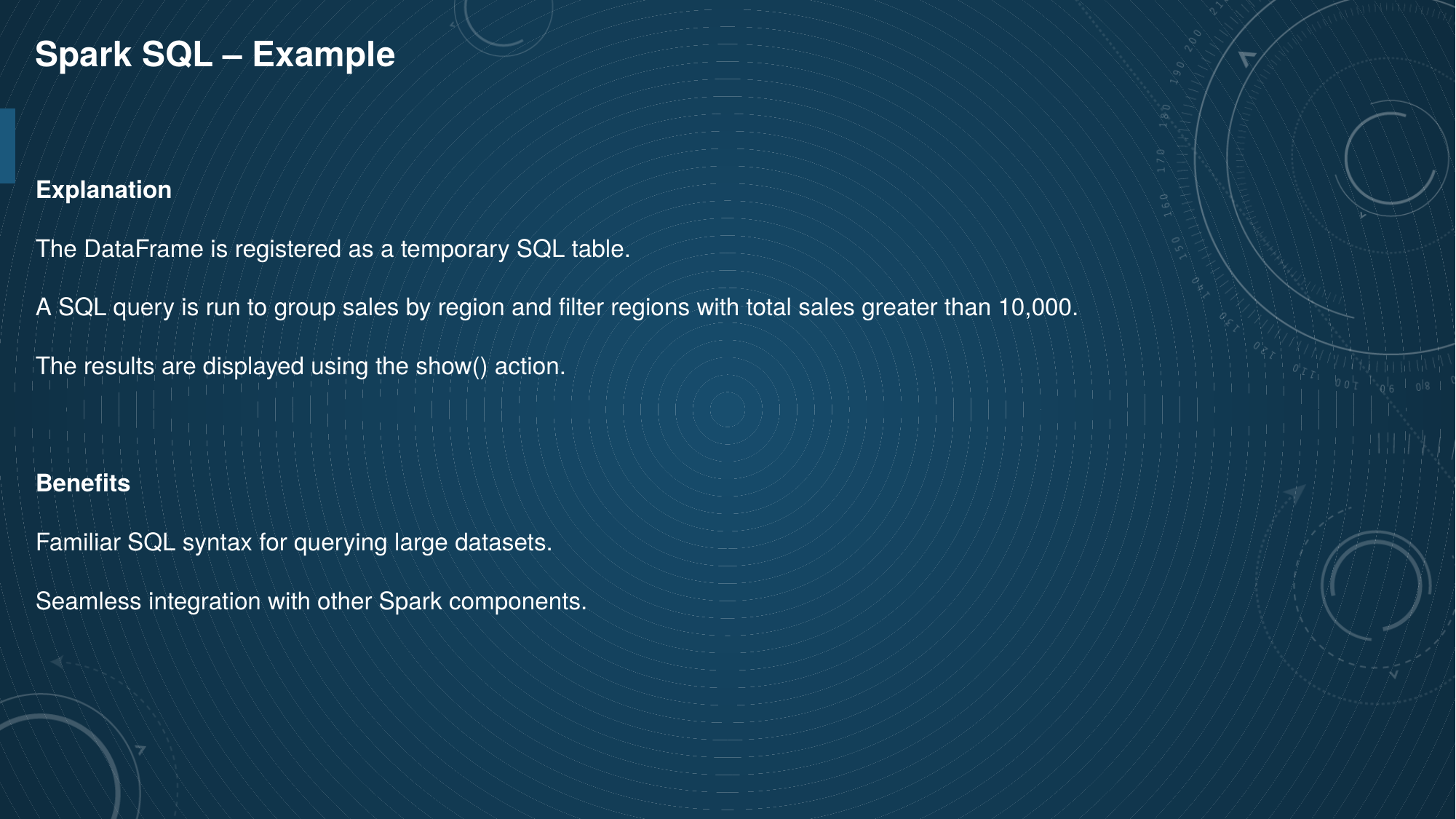

Spark SQL – Example

Explanation
The DataFrame is registered as a temporary SQL table.
A SQL query is run to group sales by region and filter regions with total sales greater than 10,000.
The results are displayed using the show() action.

Benefits
Familiar SQL syntax for querying large datasets.
Seamless integration with other Spark components.